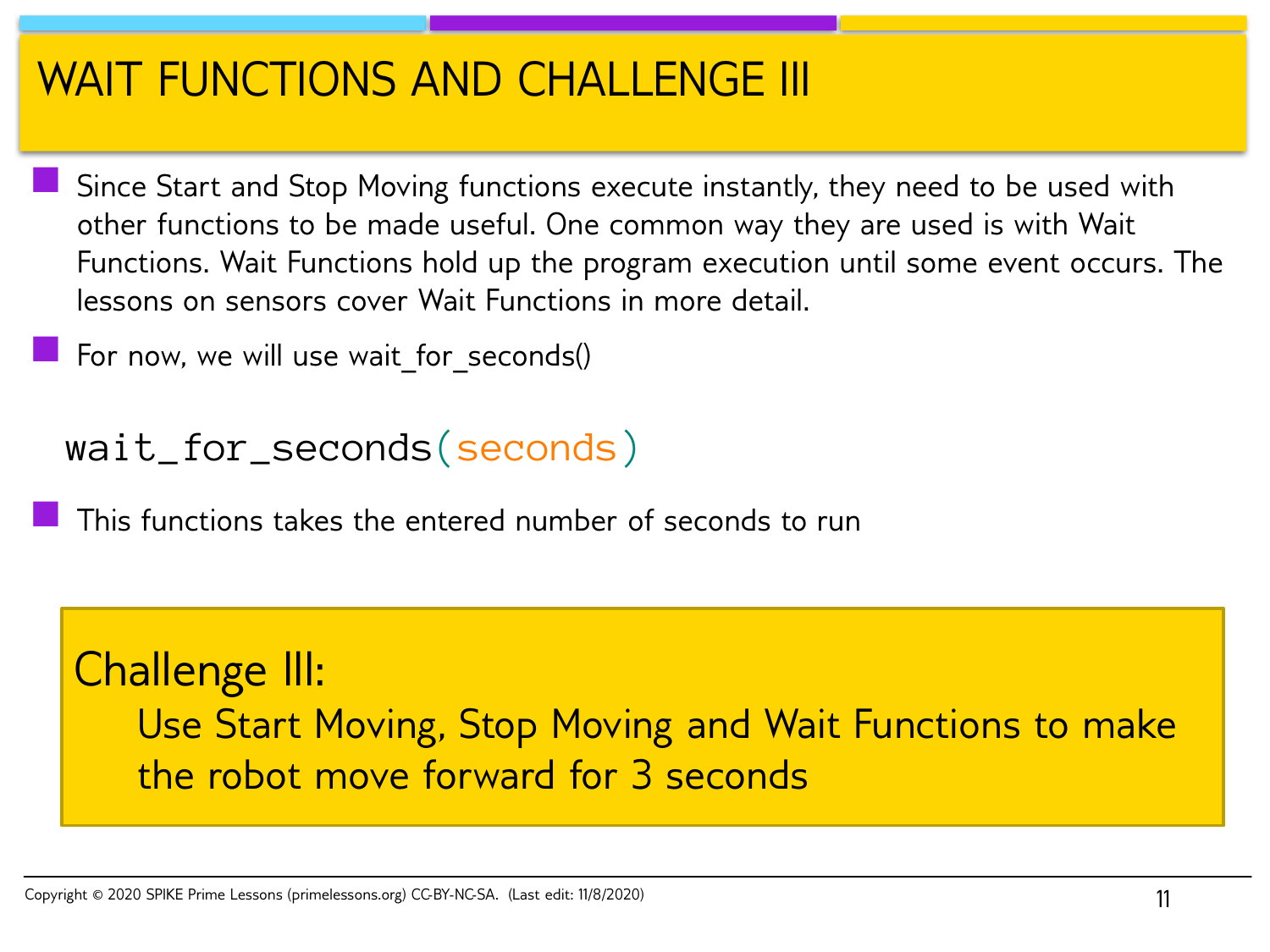

# Wait Functions and Challenge iii
Since Start and Stop Moving functions execute instantly, they need to be used with other functions to be made useful. One common way they are used is with Wait Functions. Wait Functions hold up the program execution until some event occurs. The lessons on sensors cover Wait Functions in more detail.
For now, we will use wait_for_seconds()

This functions takes the entered number of seconds to run
wait_for_seconds(seconds)
Challenge III:
Use Start Moving, Stop Moving and Wait Functions to make the robot move forward for 3 seconds
11
Copyright © 2020 SPIKE Prime Lessons (primelessons.org) CC-BY-NC-SA.  (Last edit: 11/8/2020)